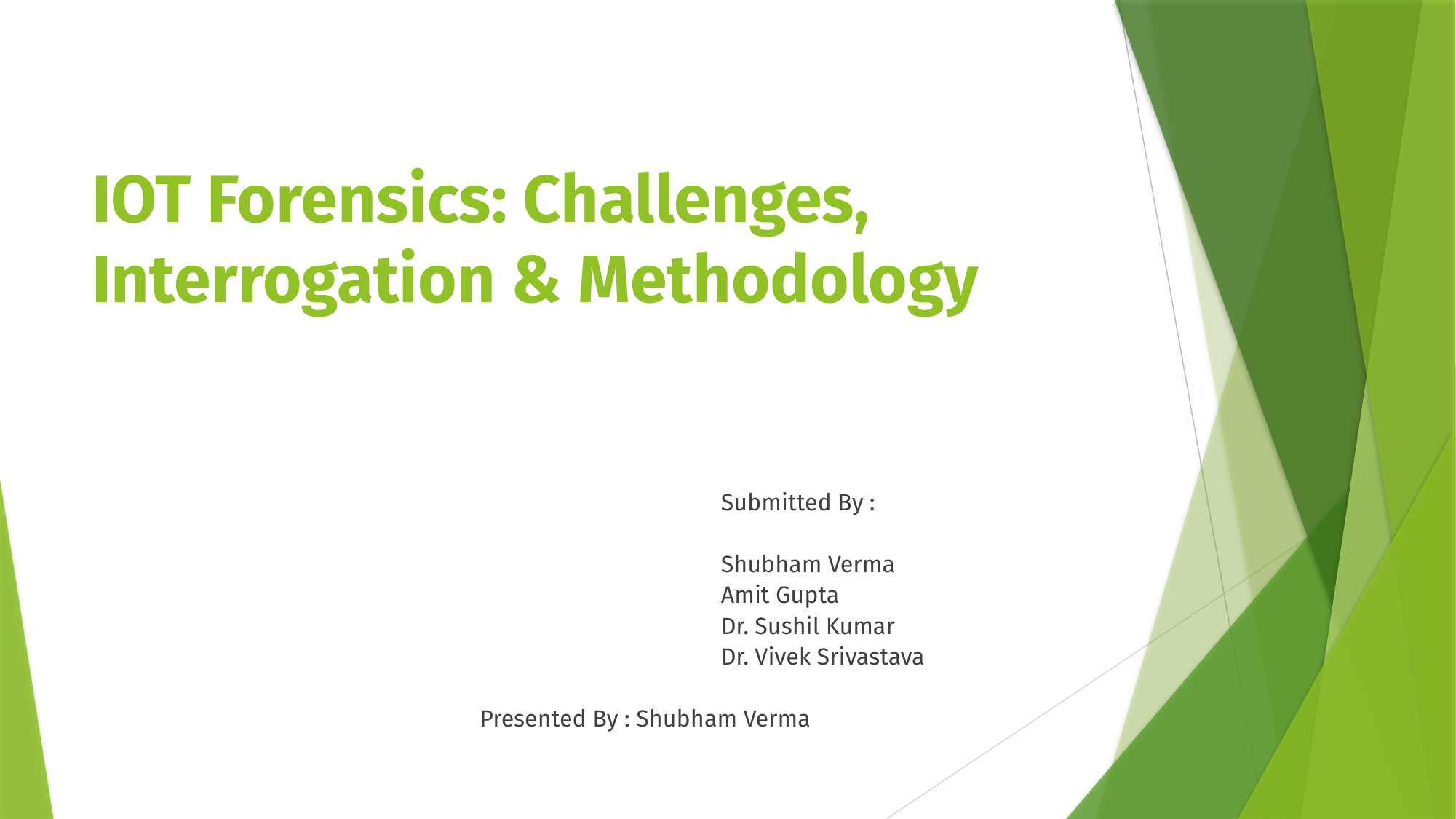

# IOT Forensics: Challenges, Interrogation & Methodology

                                       Submitted By :

                                       Shubham Verma
                                       Amit Gupta
                                       Dr. Sushil Kumar
                                       Dr. Vivek Srivastava

Presented By : Shubham Verma